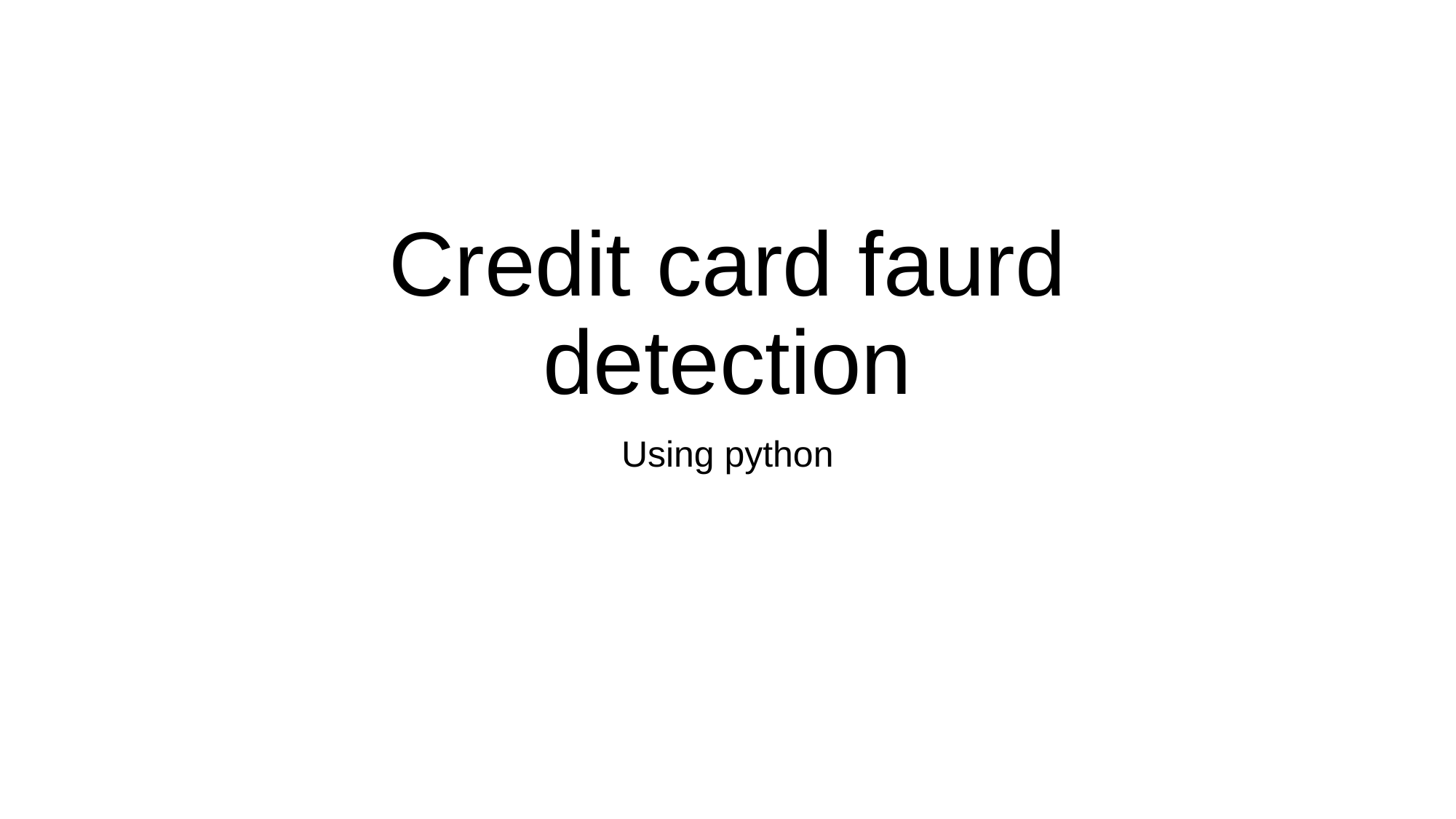

# Credit card faurd detection
Using python